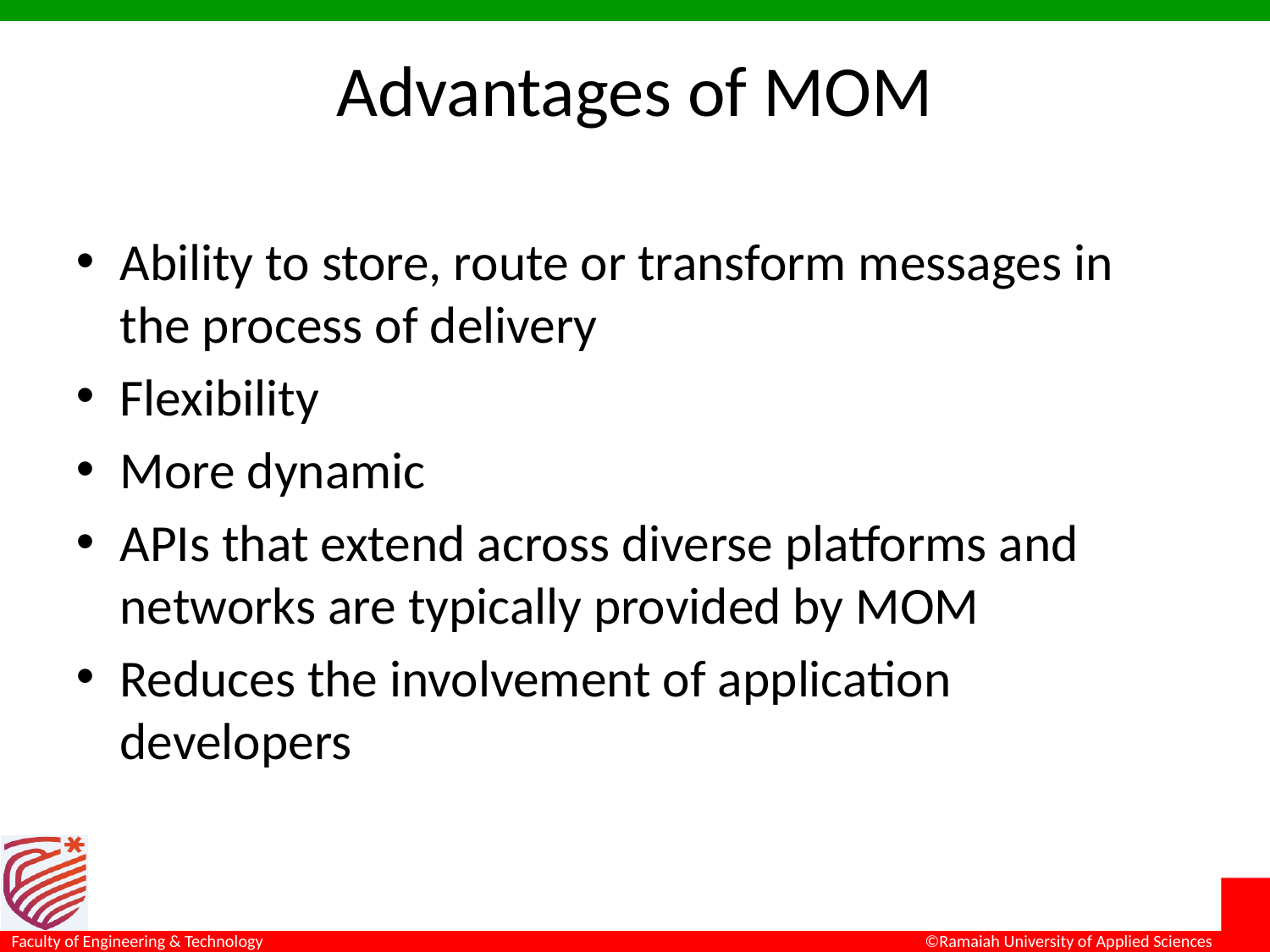

# Advantages of MOM
Ability to store, route or transform messages in the process of delivery
Flexibility
More dynamic
APIs that extend across diverse platforms and networks are typically provided by MOM
Reduces the involvement of application developers